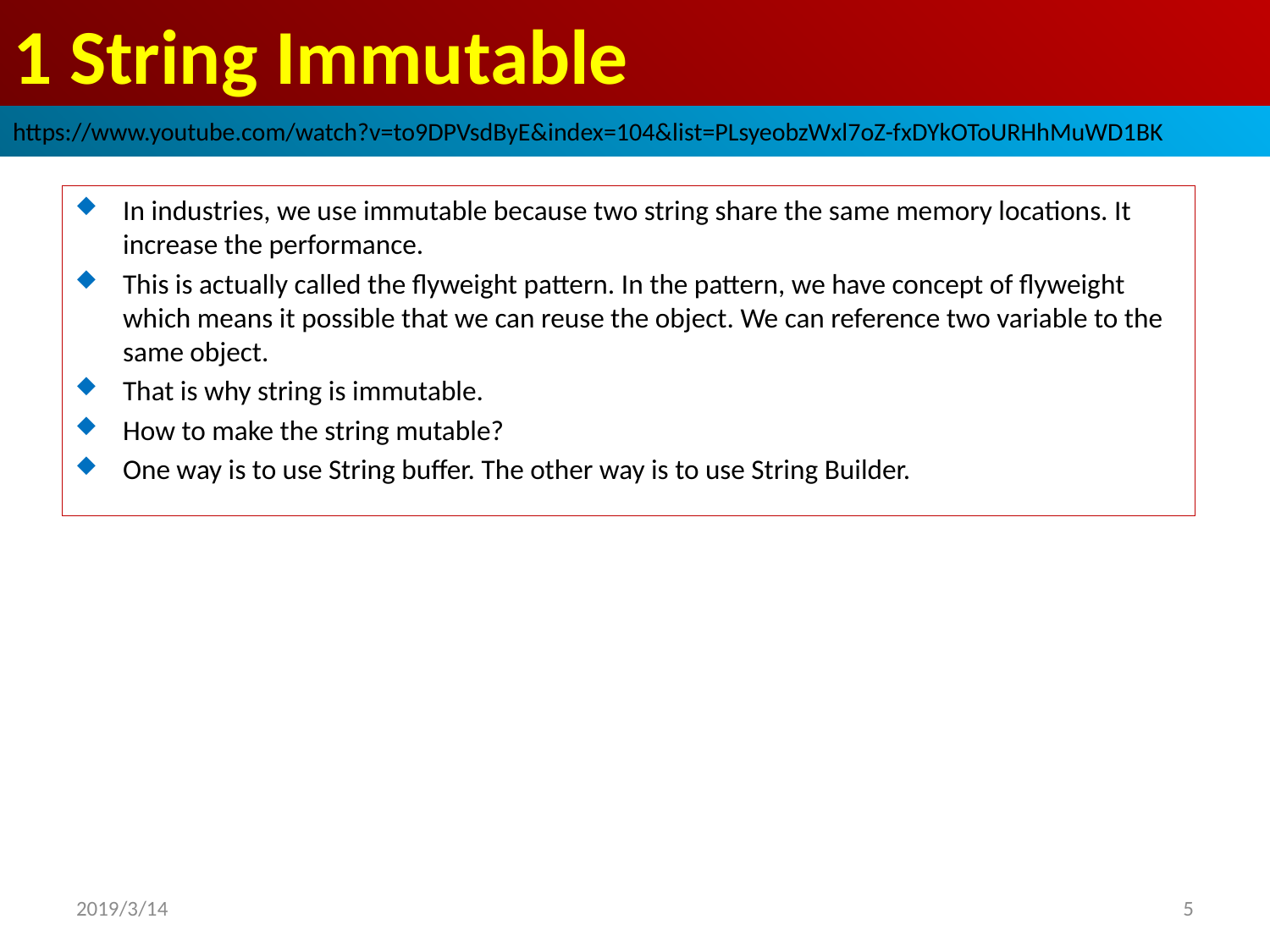

# 1 String Immutable
https://www.youtube.com/watch?v=to9DPVsdByE&index=104&list=PLsyeobzWxl7oZ-fxDYkOToURHhMuWD1BK
In industries, we use immutable because two string share the same memory locations. It increase the performance.
This is actually called the flyweight pattern. In the pattern, we have concept of flyweight which means it possible that we can reuse the object. We can reference two variable to the same object.
That is why string is immutable.
How to make the string mutable?
One way is to use String buffer. The other way is to use String Builder.
2019/3/14
5